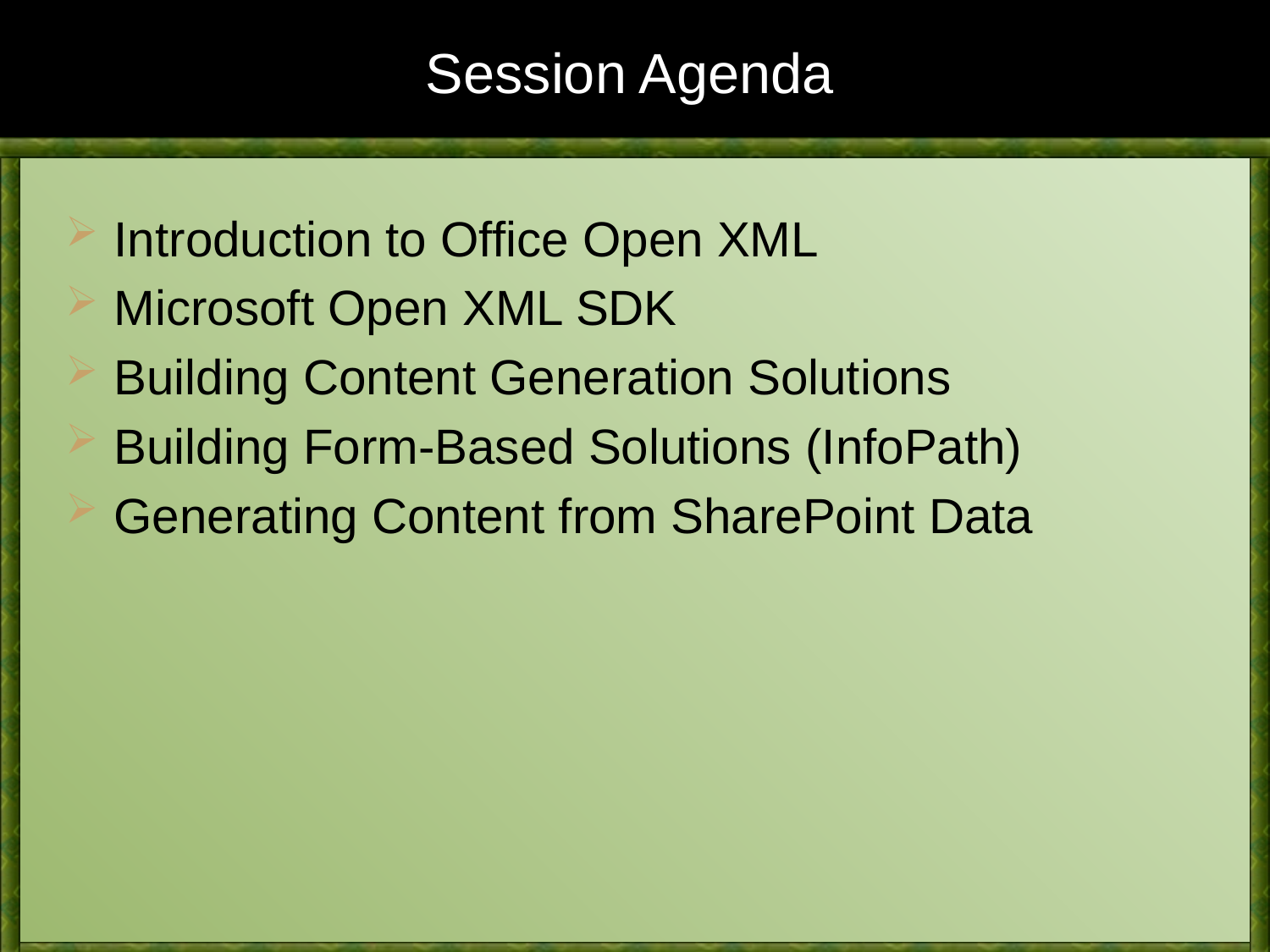

# Session Agenda
Introduction to Office Open XML
Microsoft Open XML SDK
Building Content Generation Solutions
Building Form-Based Solutions (InfoPath)
Generating Content from SharePoint Data